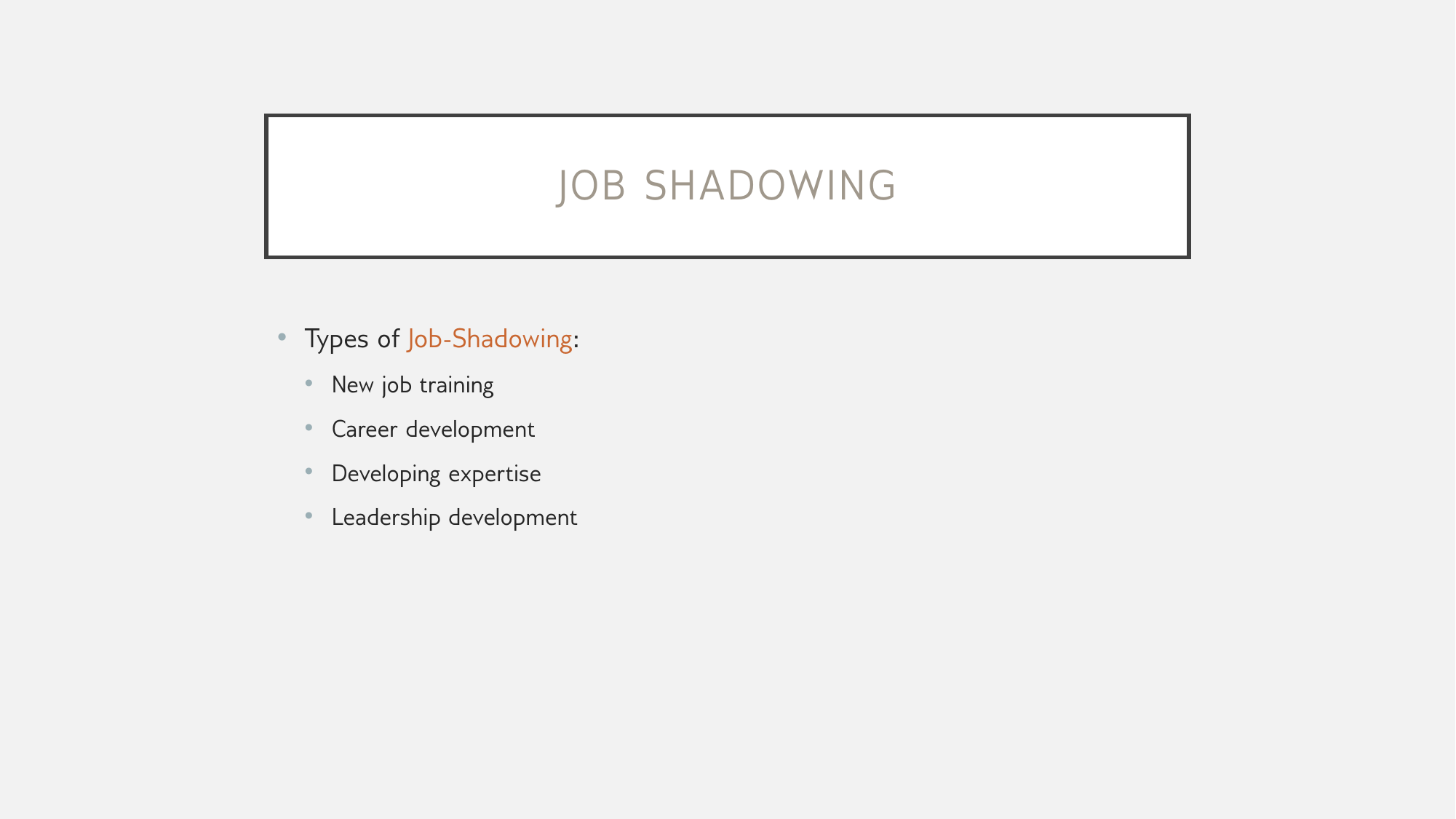

# Job shadowing
Types of Job-Shadowing:
New job training
Career development
Developing expertise
Leadership development